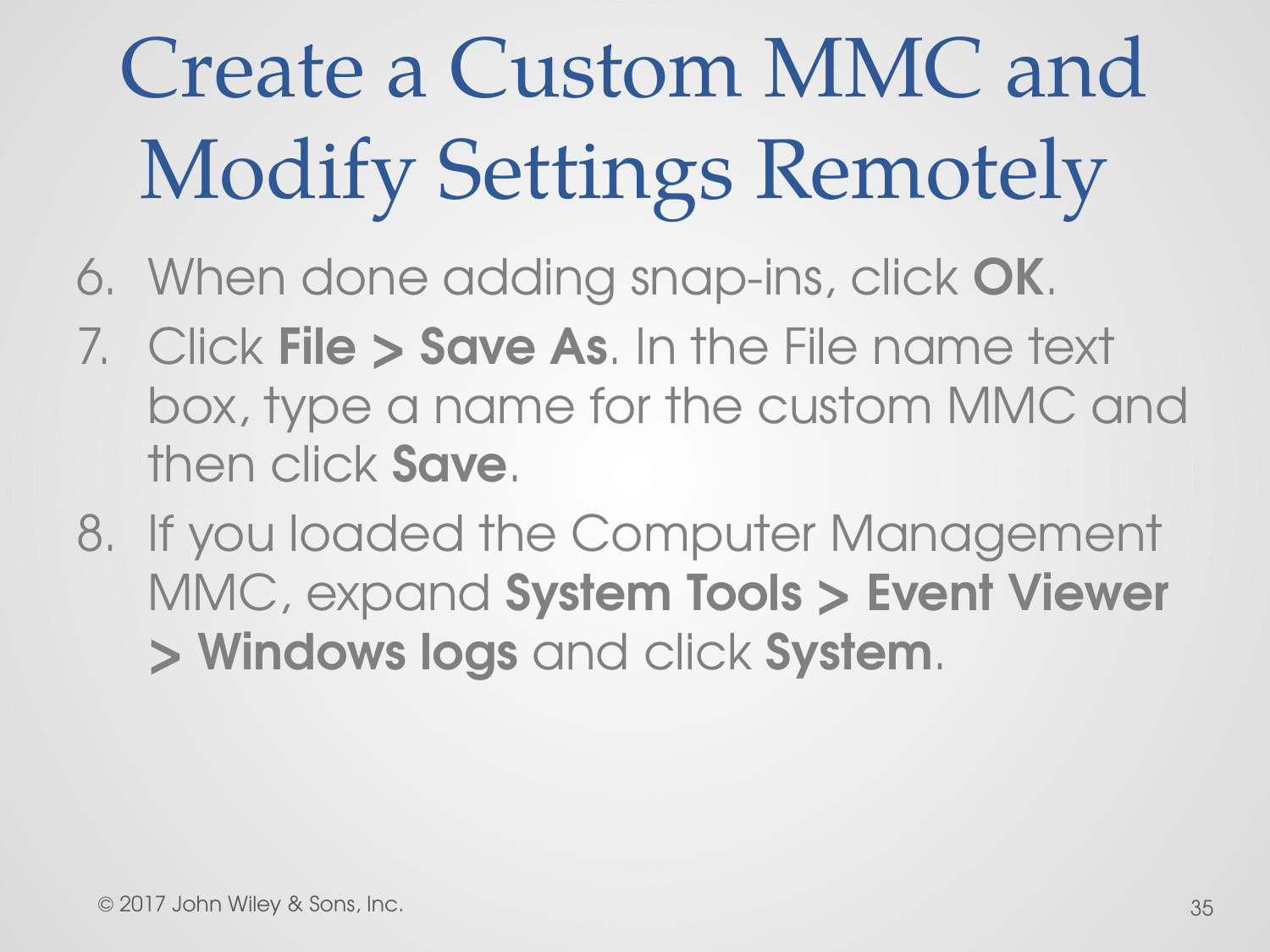

# Create a Custom MMC and Modify Settings Remotely
When done adding snap-ins, click OK.
Click File > Save As. In the File name text box, type a name for the custom MMC and then click Save.
If you loaded the Computer Management MMC, expand System Tools > Event Viewer > Windows logs and click System.

© 2017 John Wiley & Sons, Inc.
35